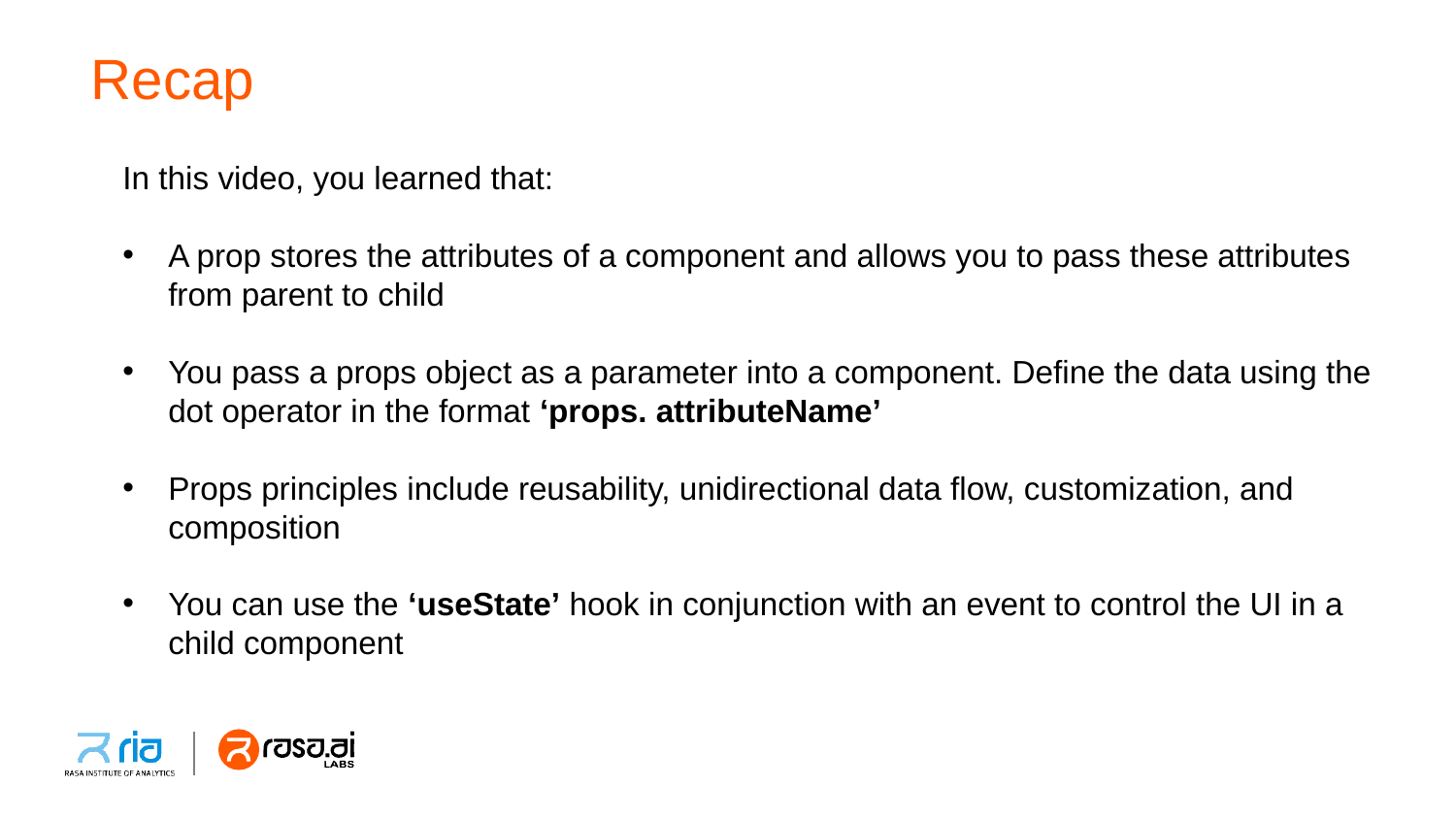

# Recap
In this video, you learned that:

A prop stores the attributes of a component and allows you to pass these attributes from parent to child

You pass a props object as a parameter into a component. Define the data using the dot operator in the format ‘props. attributeName’

Props principles include reusability, unidirectional data flow, customization, and composition

You can use the ‘useState’ hook in conjunction with an event to control the UI in a child component